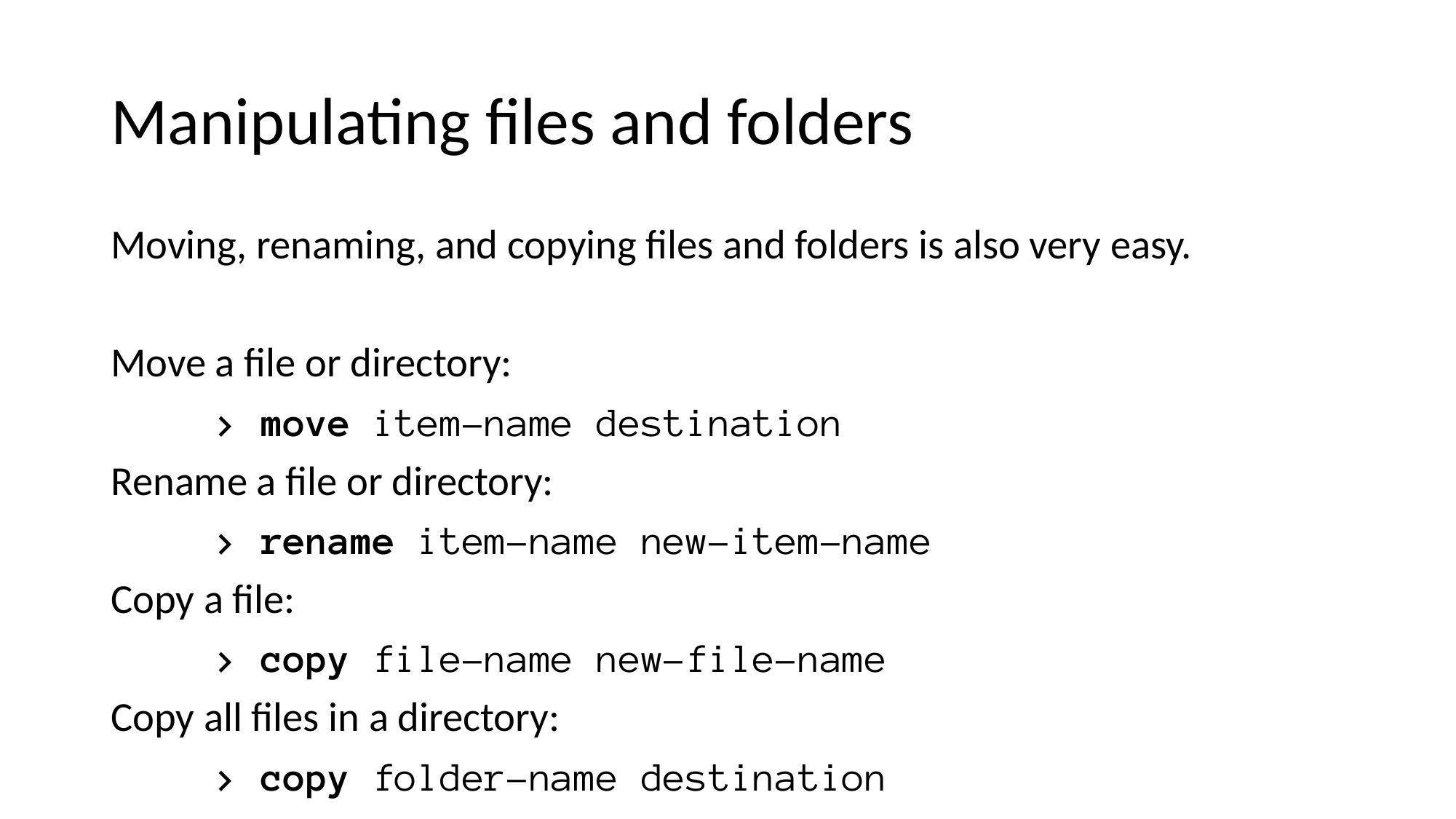

# Manipulating files and folders
Moving, renaming, and copying files and folders is also very easy.

Move a file or directory:
	> move item-name destination
Rename a file or directory:
	> rename item-name new-item-name
Copy a file:
	> copy file-name new-file-name
Copy all files in a directory:
	> copy folder-name destination